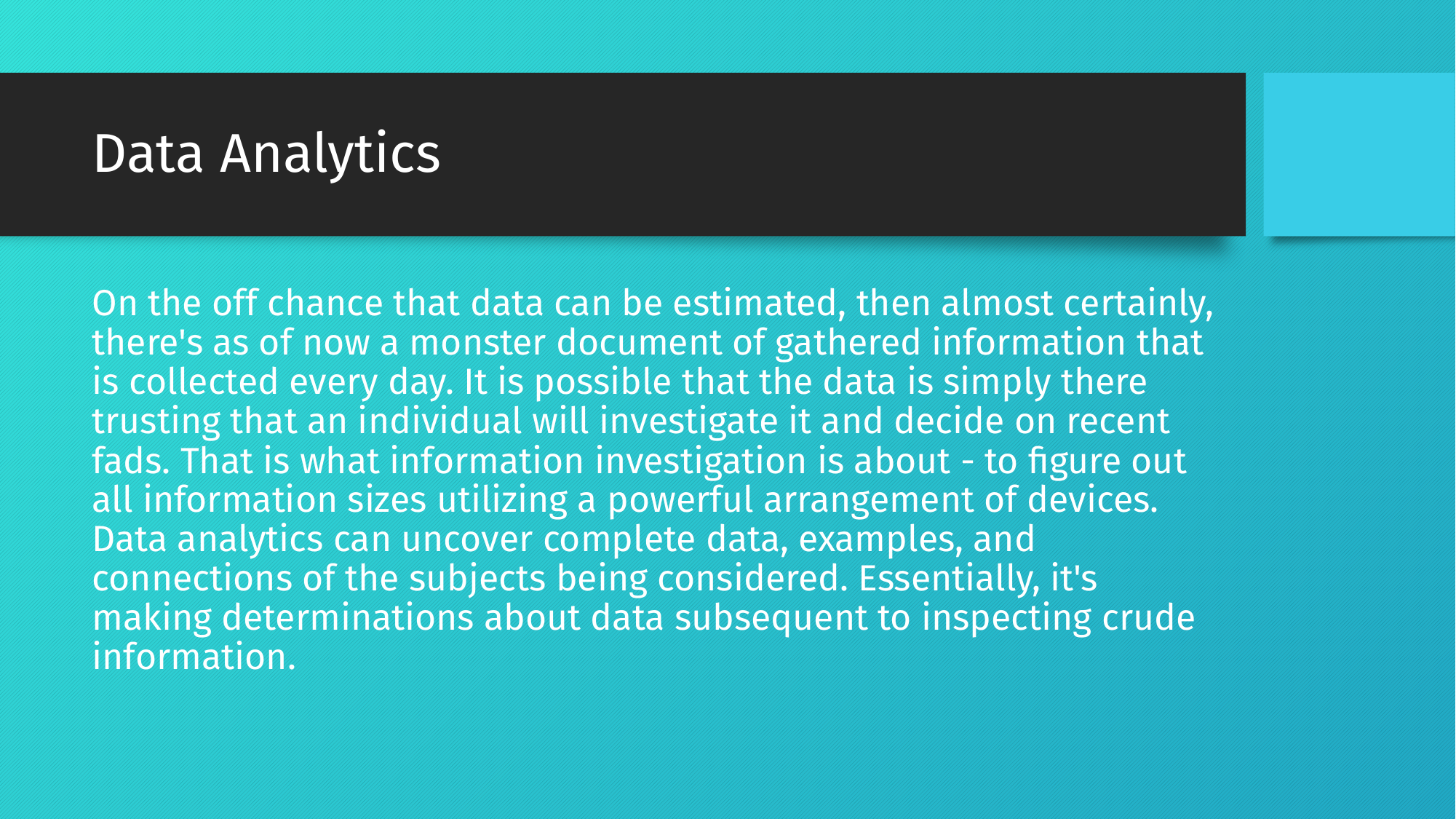

# Data Analytics
On the off chance that data can be estimated, then almost certainly, there's as of now a monster document of gathered information that is collected every day. It is possible that the data is simply there trusting that an individual will investigate it and decide on recent fads. That is what information investigation is about - to figure out all information sizes utilizing a powerful arrangement of devices. Data analytics can uncover complete data, examples, and connections of the subjects being considered. Essentially, it's making determinations about data subsequent to inspecting crude information.